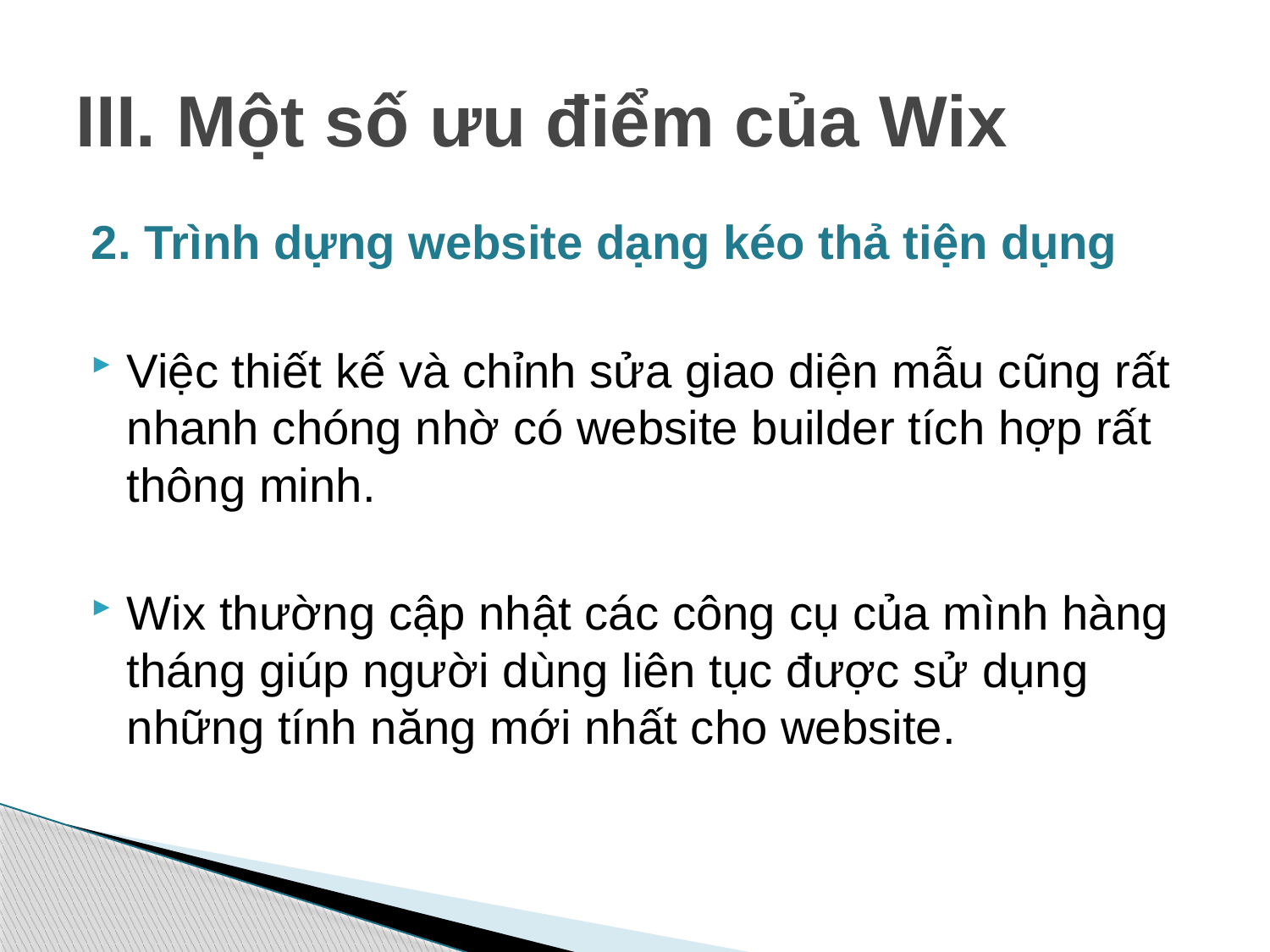

# III. Một số ưu điểm của Wix
2. Trình dựng website dạng kéo thả tiện dụng

Việc thiết kế và chỉnh sửa giao diện mẫu cũng rất nhanh chóng nhờ có website builder tích hợp rất thông minh.

Wix thường cập nhật các công cụ của mình hàng tháng giúp người dùng liên tục được sử dụng những tính năng mới nhất cho website.